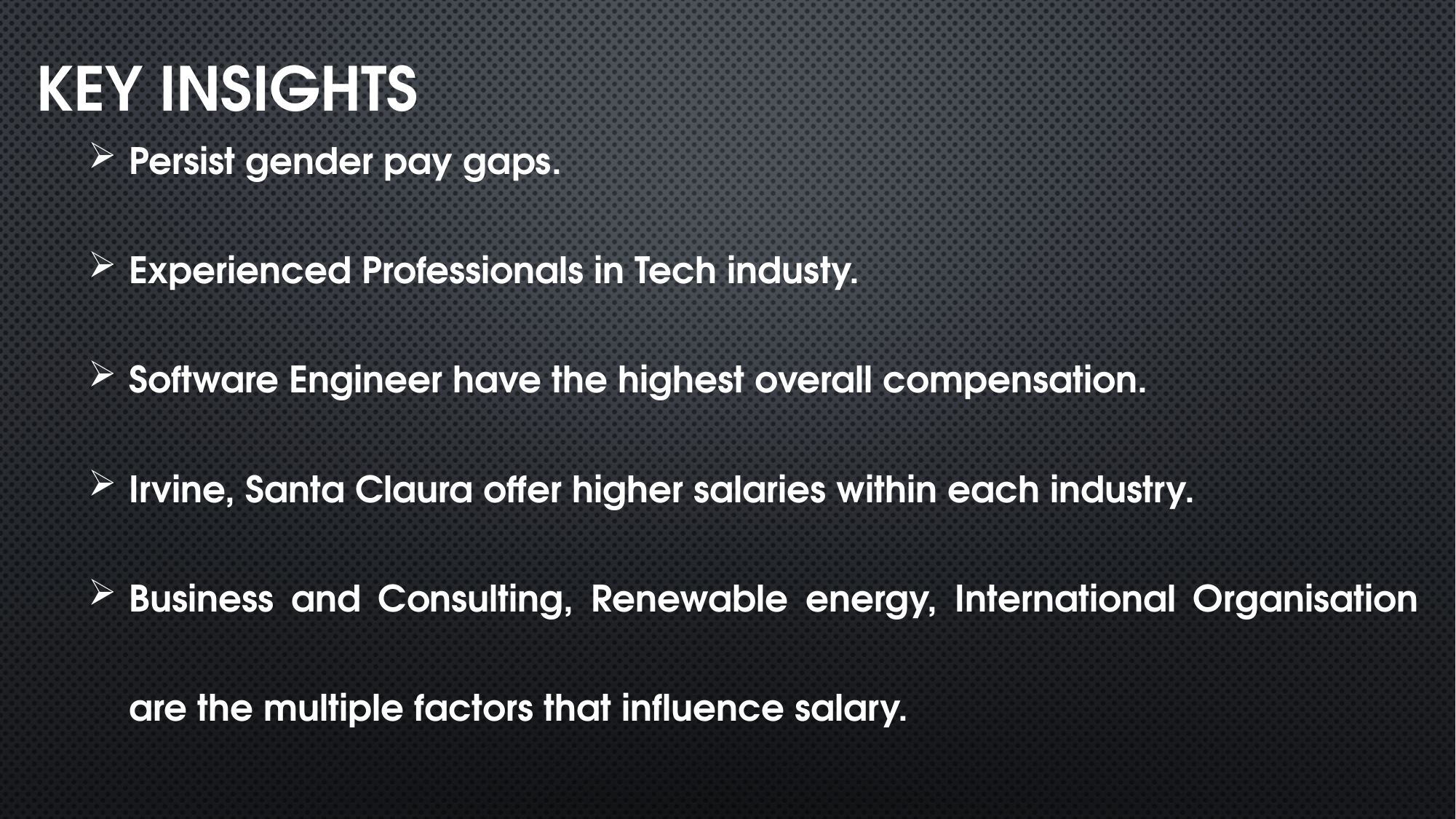

# KEY INSIGHTS

Persist gender pay gaps.
Experienced Professionals in Tech industy.
Software Engineer have the highest overall compensation.
Irvine, Santa Claura offer higher salaries within each industry.
Business and Consulting, Renewable energy, International Organisation are the multiple factors that influence salary.